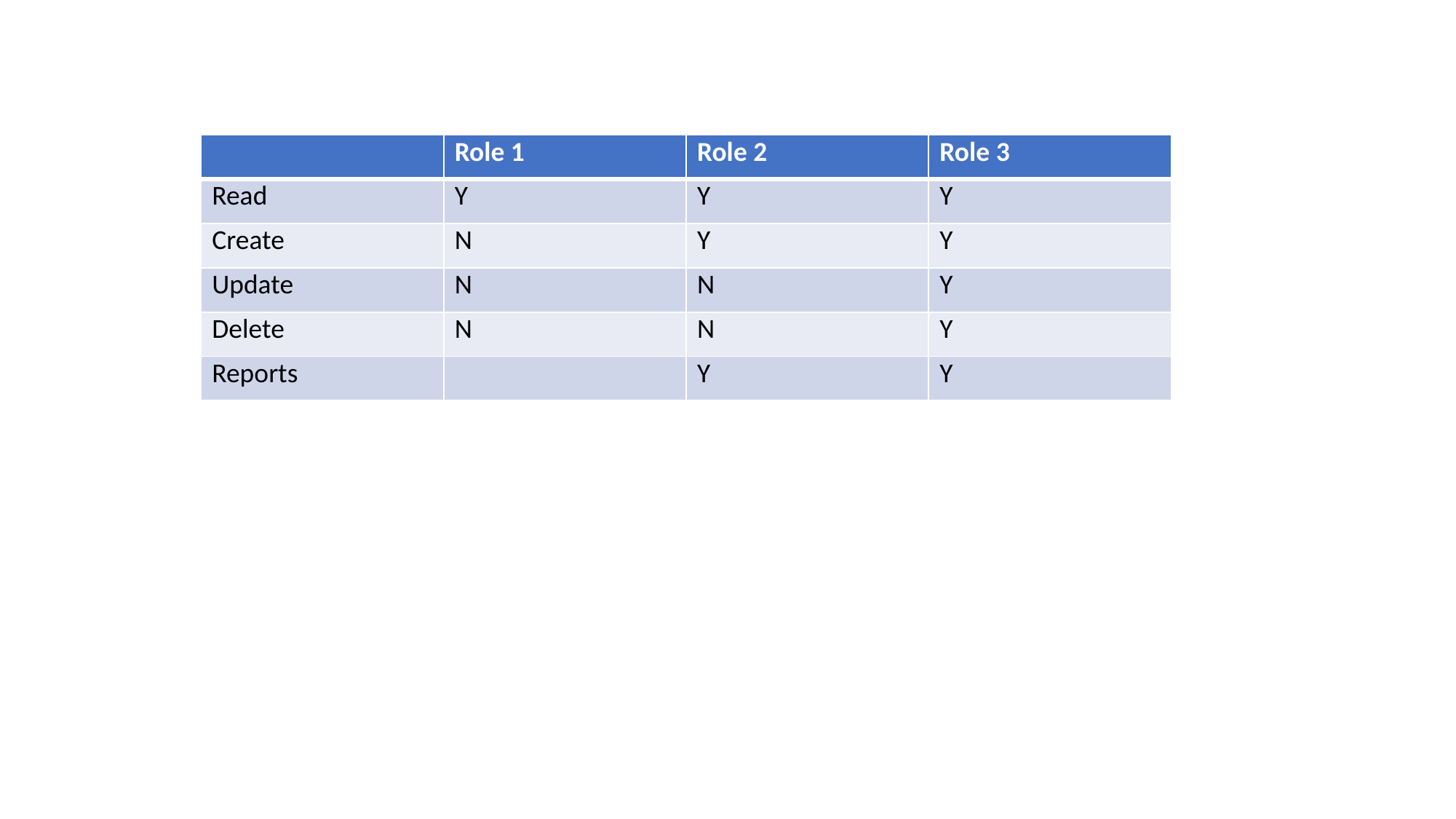

|  | Role 1 | Role 2 | Role 3 |
| --- | --- | --- | --- |
| Read | Y | Y | Y |
| Create | N | Y | Y |
| Update | N | N | Y |
| Delete | N | N | Y |
| Reports |  | Y | Y |